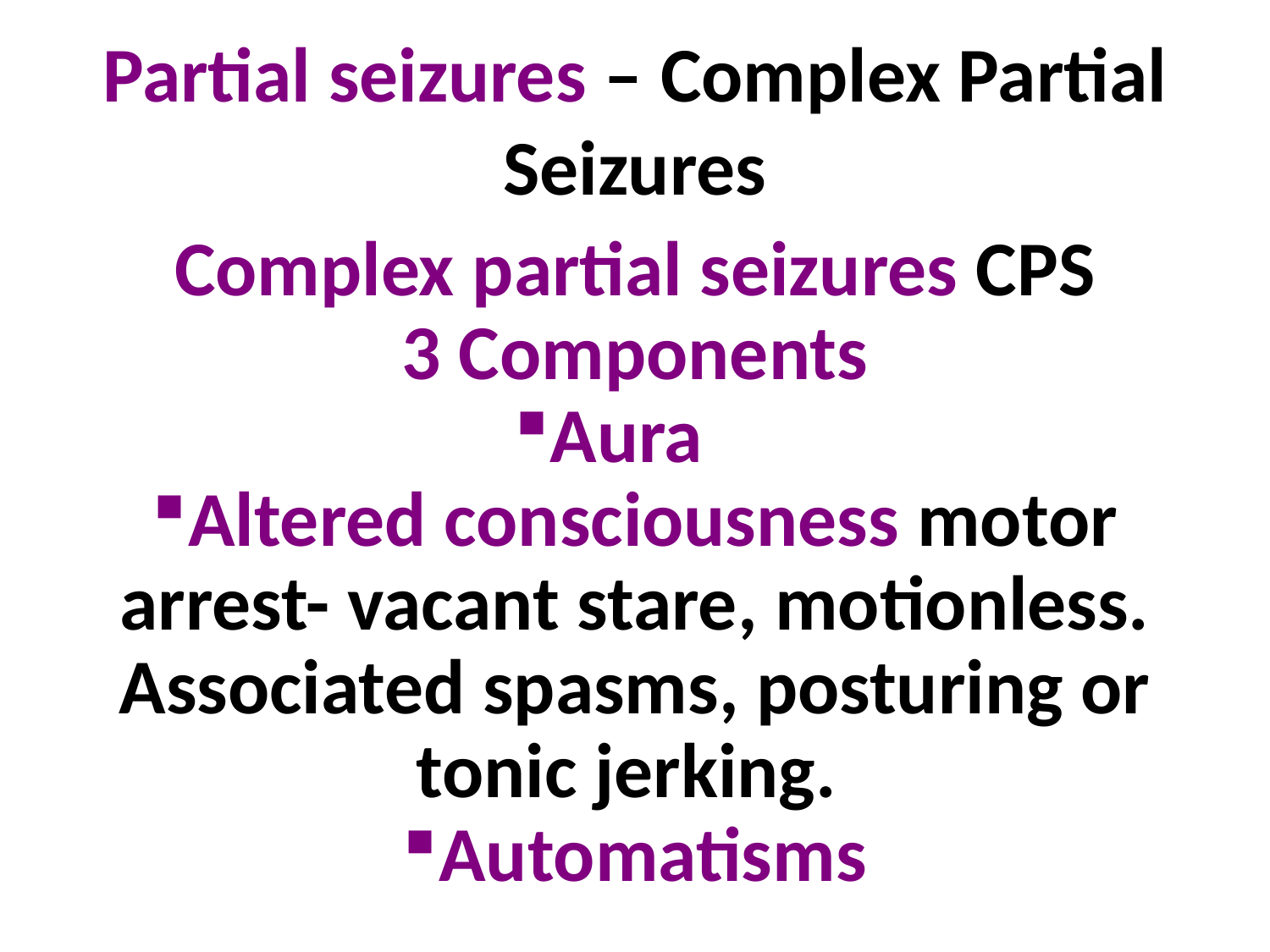

Partial seizures – Complex Partial Seizures
Complex partial seizures CPS
3 Components
Aura
Altered consciousness motor arrest- vacant stare, motionless. Associated spasms, posturing or tonic jerking.
Automatisms